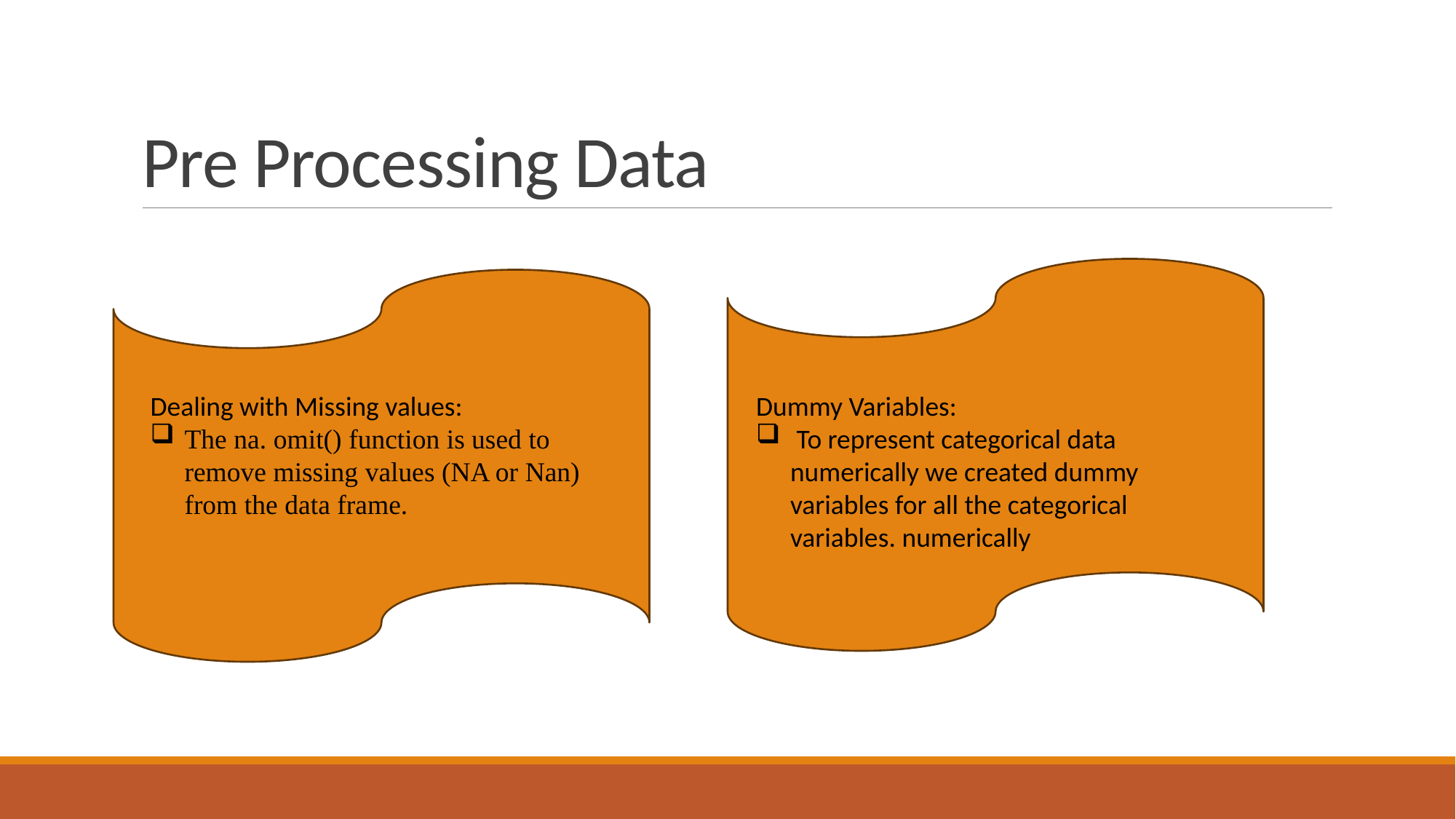

# Pre Processing Data

Dealing with Missing values:
The na. omit() function is used to remove missing values (NA or Nan) from the data frame.
Dummy Variables:
 To represent categorical data numerically we created dummy variables for all the categorical variables. numerically